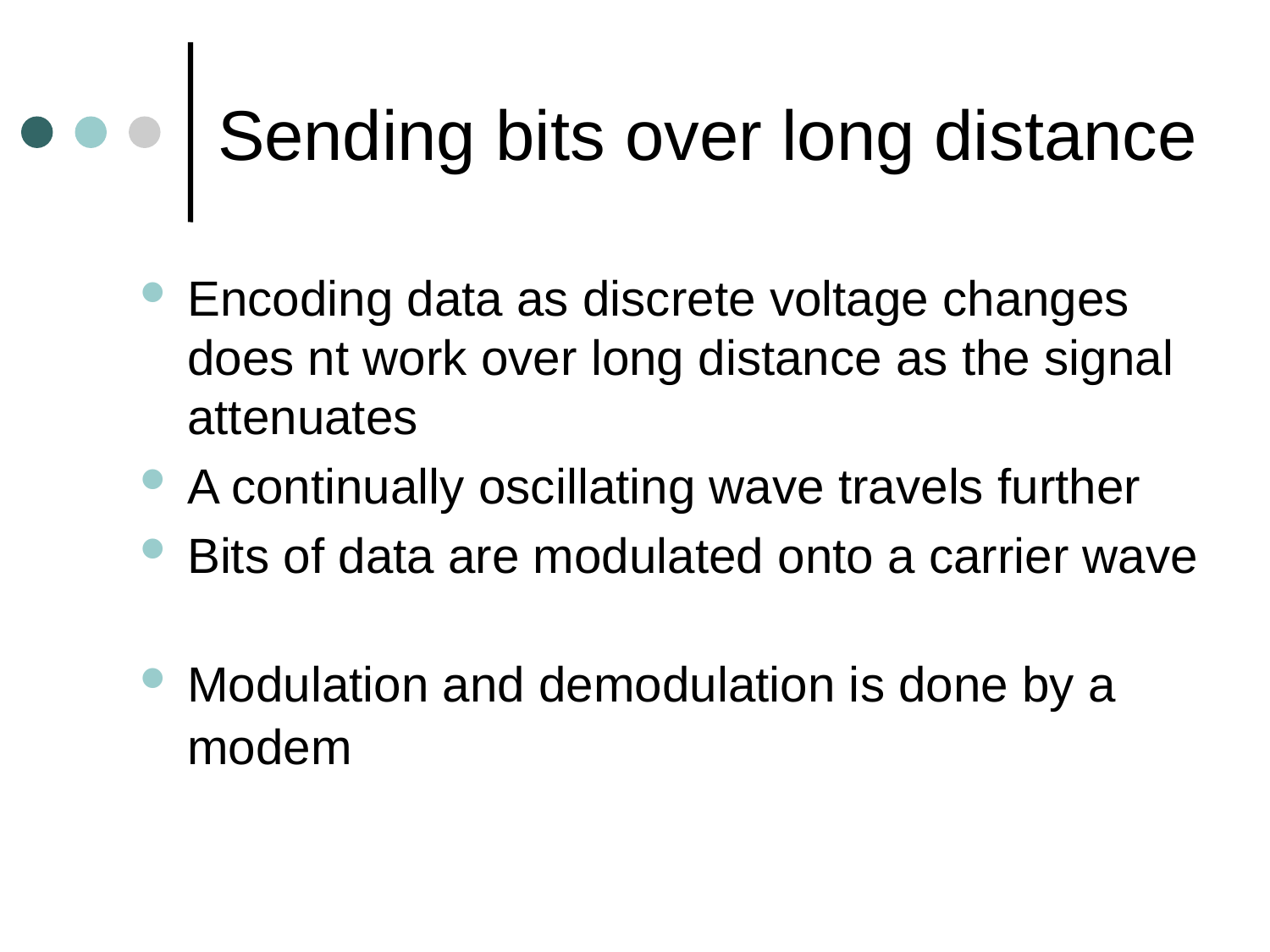

# Sending bits over long distance
Encoding data as discrete voltage changes does nt work over long distance as the signal attenuates
A continually oscillating wave travels further
Bits of data are modulated onto a carrier wave
Modulation and demodulation is done by a modem